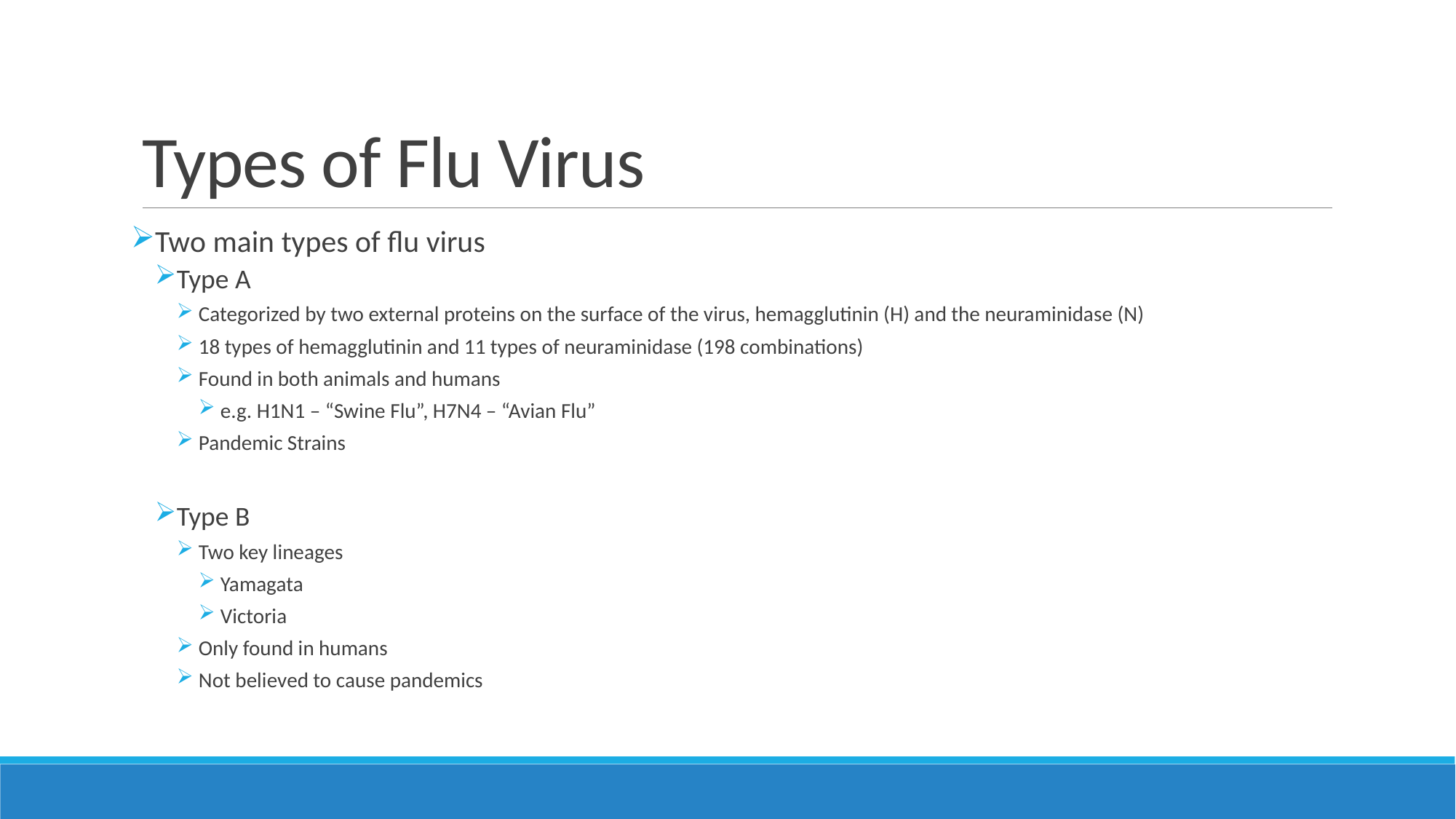

# Types of Flu Virus
Two main types of flu virus
Type A
Categorized by two external proteins on the surface of the virus, hemagglutinin (H) and the neuraminidase (N)
18 types of hemagglutinin and 11 types of neuraminidase (198 combinations)
Found in both animals and humans
e.g. H1N1 – “Swine Flu”, H7N4 – “Avian Flu”
Pandemic Strains

Type B
Two key lineages
Yamagata
Victoria
Only found in humans
Not believed to cause pandemics